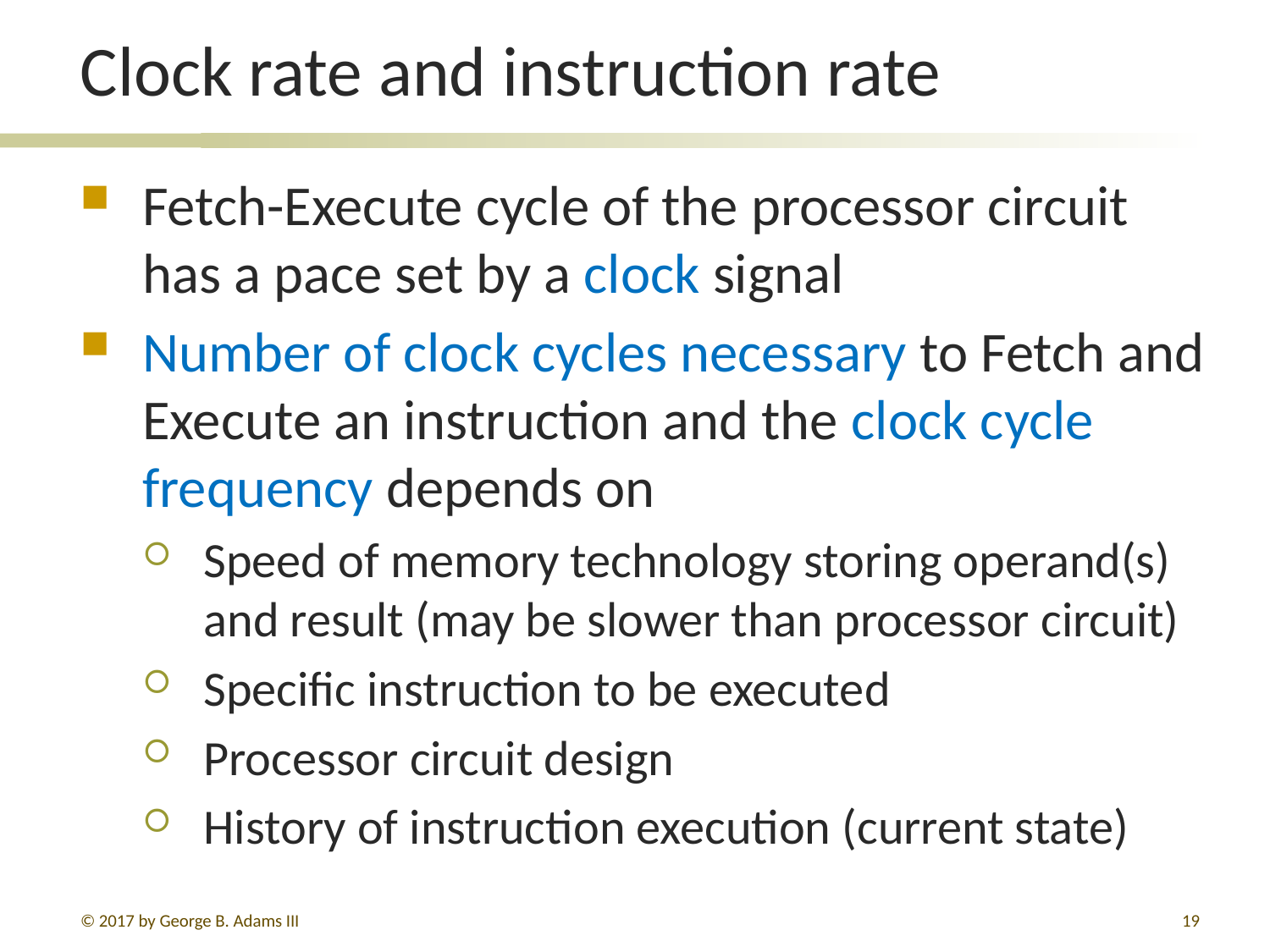

# Clock rate and instruction rate
Fetch-Execute cycle of the processor circuit has a pace set by a clock signal
Number of clock cycles necessary to Fetch and Execute an instruction and the clock cycle frequency depends on
Speed of memory technology storing operand(s) and result (may be slower than processor circuit)
Specific instruction to be executed
Processor circuit design
History of instruction execution (current state)

© 2017 by George B. Adams III
19